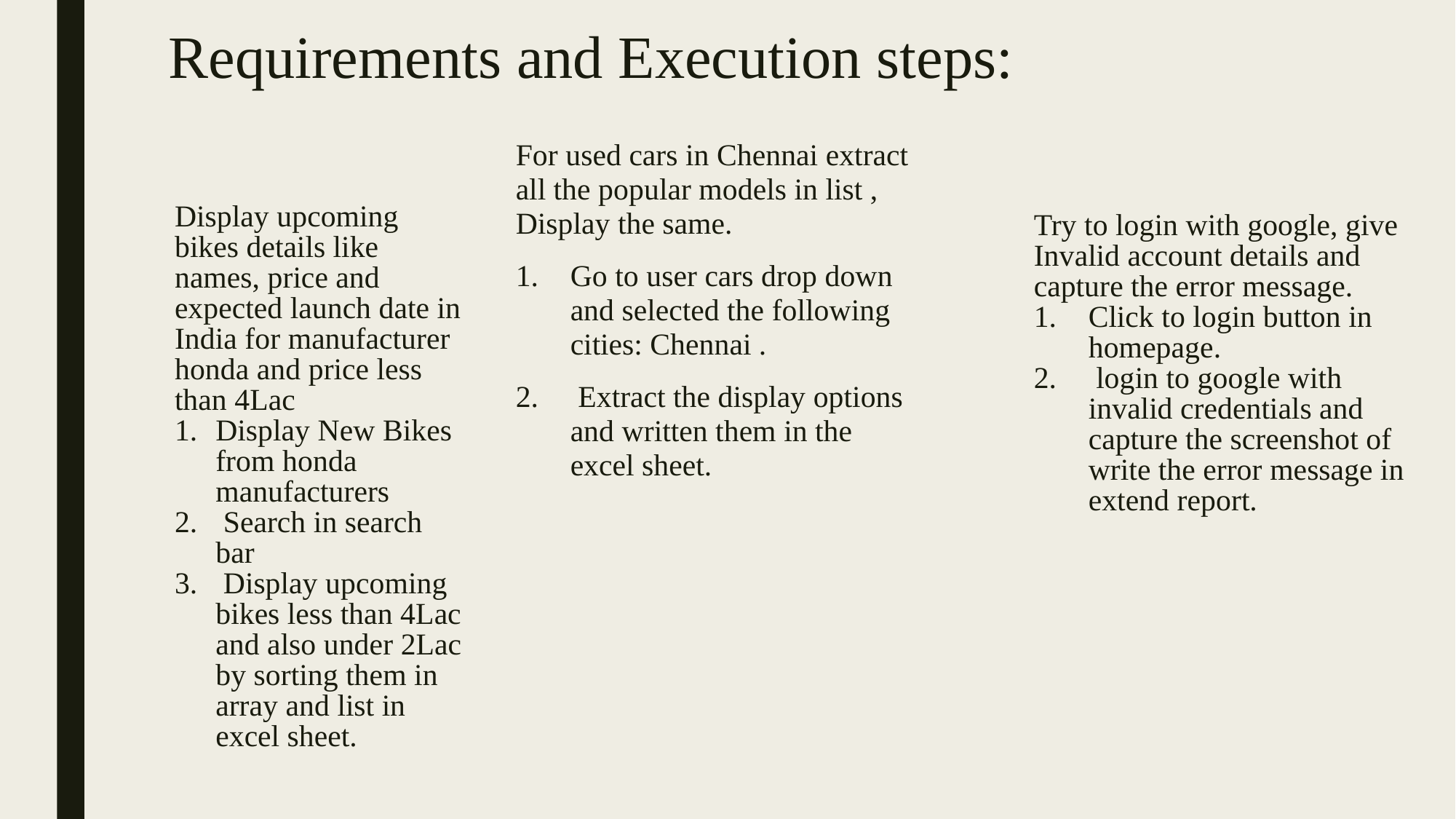

# Requirements and Execution steps:

Try to login with google, give  Invalid account details and capture the error message.
Click to login button in homepage.
 login to google with invalid credentials and capture the screenshot of write the error message in extend report.

Display upcoming bikes details like names, price and expected launch date in India for manufacturer honda and price less than 4Lac
Display New Bikes from honda manufacturers
 Search in search bar
 Display upcoming bikes less than 4Lac and also under 2Lac by sorting them in array and list in excel sheet.

For used cars in Chennai extract all the popular models in list , Display the same.
Go to user cars drop down and selected the following cities: Chennai .
 Extract the display options and written them in the excel sheet.